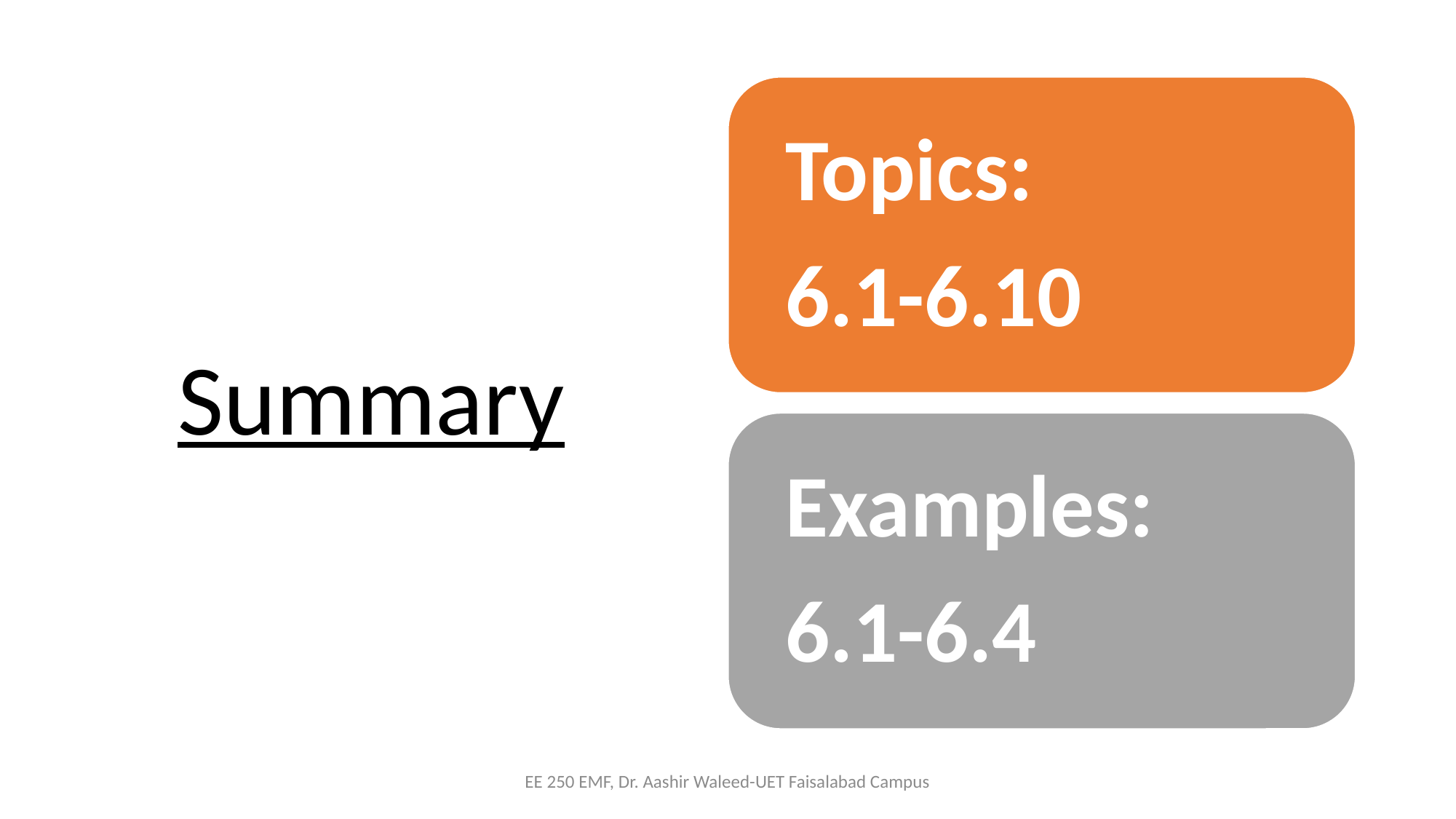

# Summary
Topics:
6.1-6.10
Examples:
6.1-6.4
EE 250 EMF, Dr. Aashir Waleed-UET Faisalabad Campus